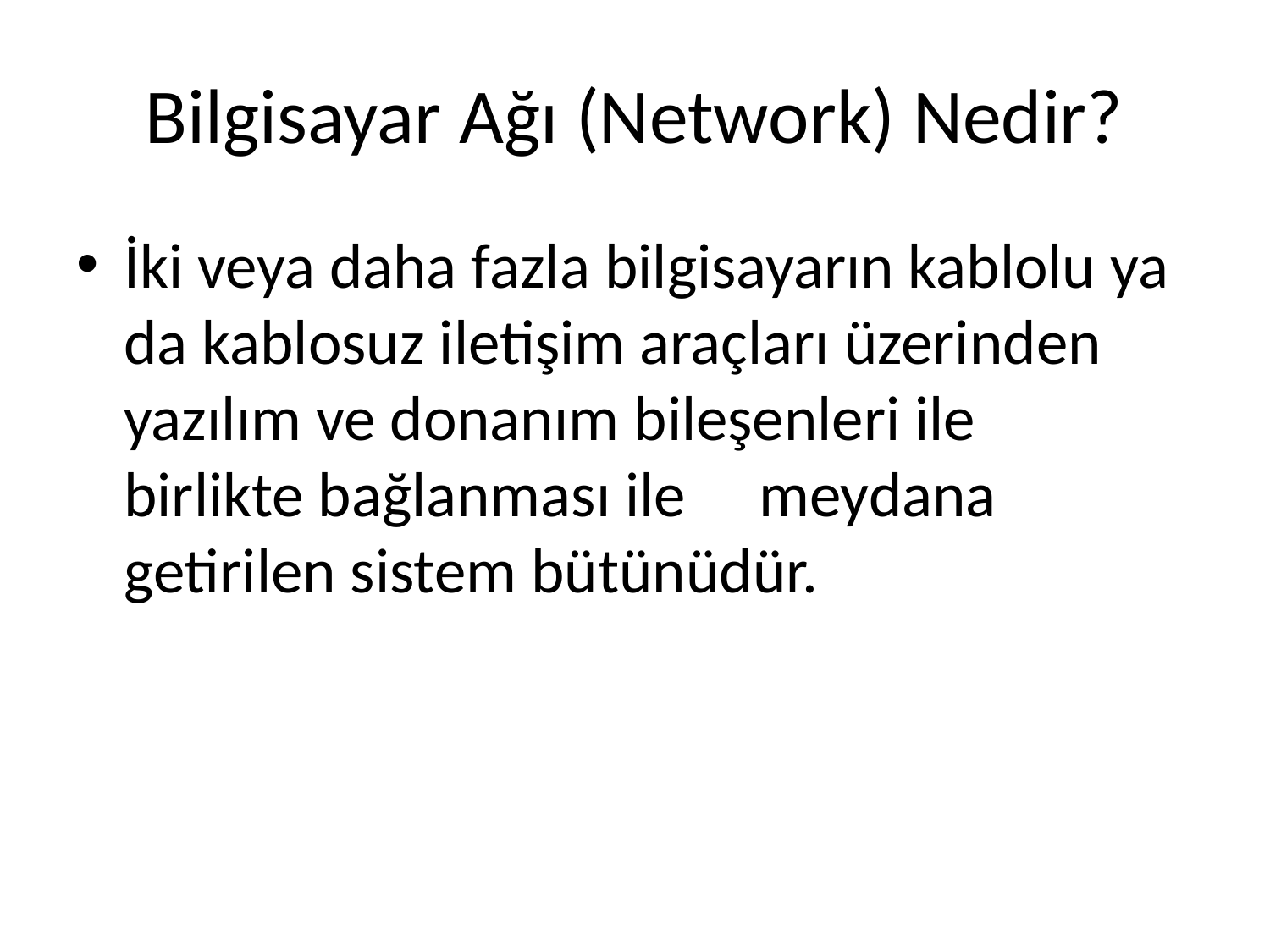

# Bilgisayar Ağı (Network) Nedir?
İki veya daha fazla bilgisayarın kablolu ya da kablosuz iletişim araçları üzerinden yazılım ve donanım bileşenleri ile birlikte bağlanması ile	meydana getirilen sistem bütünüdür.